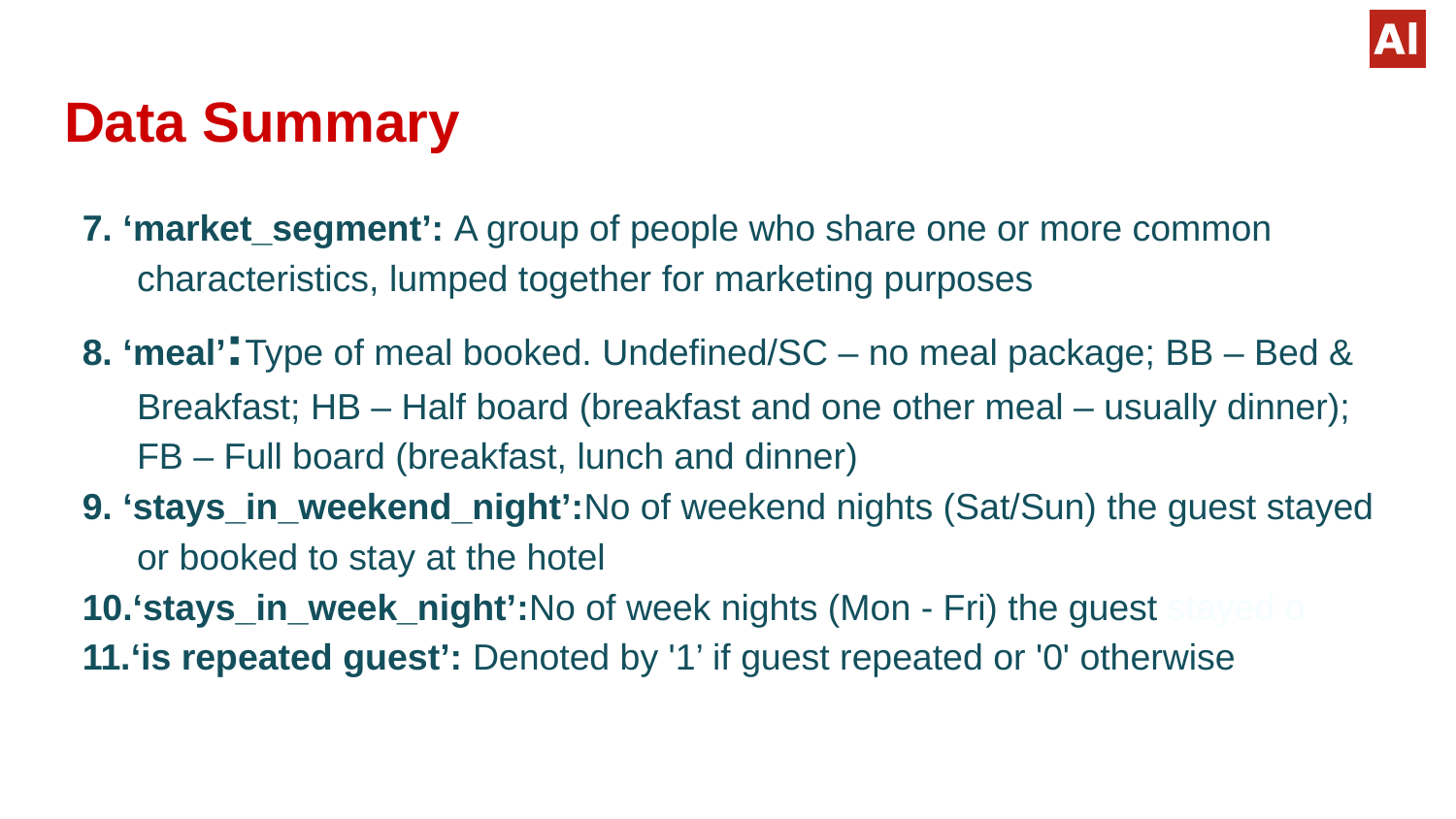

# Data Summary
7. ‘market_segment’: A group of people who share one or more common characteristics, lumped together for marketing purposes
8. ‘meal’:Type of meal booked. Undefined/SC – no meal package; BB – Bed & Breakfast; HB – Half board (breakfast and one other meal – usually dinner); FB – Full board (breakfast, lunch and dinner)
9. ‘stays_in_weekend_night’:No of weekend nights (Sat/Sun) the guest stayed or booked to stay at the hotel
10.‘stays_in_week_night’:No of week nights (Mon - Fri) the guest stayed o
11.‘is repeated guest’: Denoted by '1’ if guest repeated or '0' otherwise